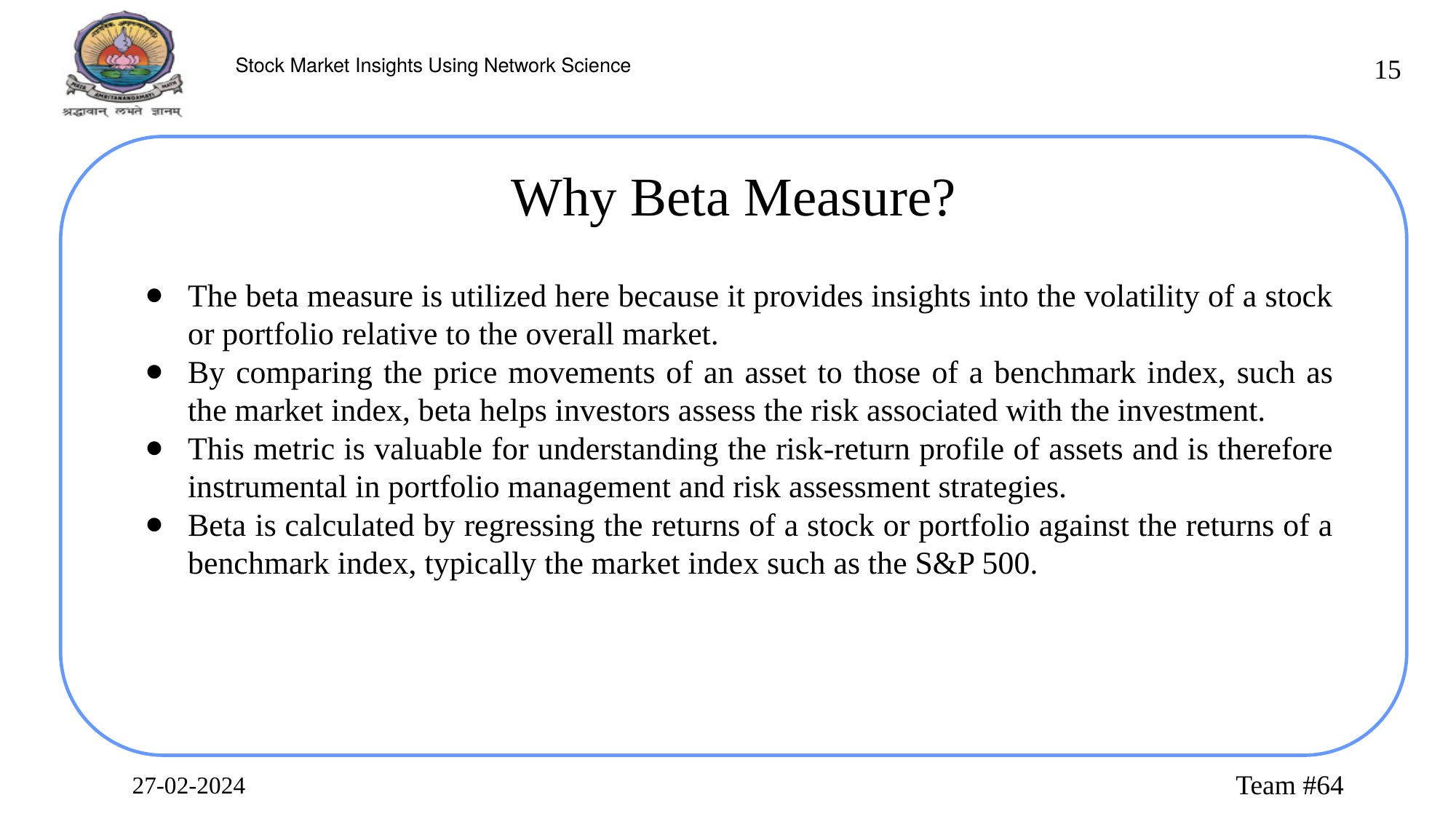

15
Why Beta Measure?
The beta measure is utilized here because it provides insights into the volatility of a stock or portfolio relative to the overall market.
By comparing the price movements of an asset to those of a benchmark index, such as the market index, beta helps investors assess the risk associated with the investment.
This metric is valuable for understanding the risk-return profile of assets and is therefore instrumental in portfolio management and risk assessment strategies.
Beta is calculated by regressing the returns of a stock or portfolio against the returns of a benchmark index, typically the market index such as the S&P 500.